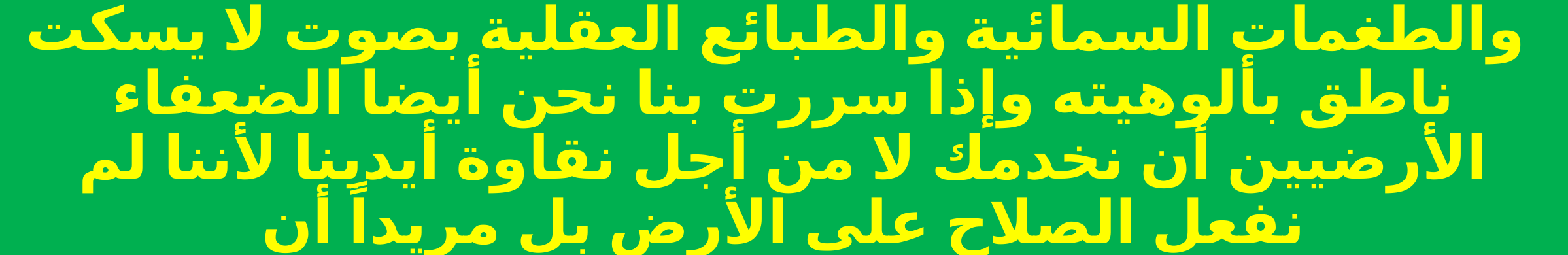

والطغمات السمائية والطبائع العقلية بصوت لا يسكت ناطق بألوهيته وإذا سررت بنا نحن أيضا الضعفاء الأرضيين أن نخدمك لا من أجل نقاوة أيدينا لأننا لم نفعل الصلاح على الأرض بل مريداً أن